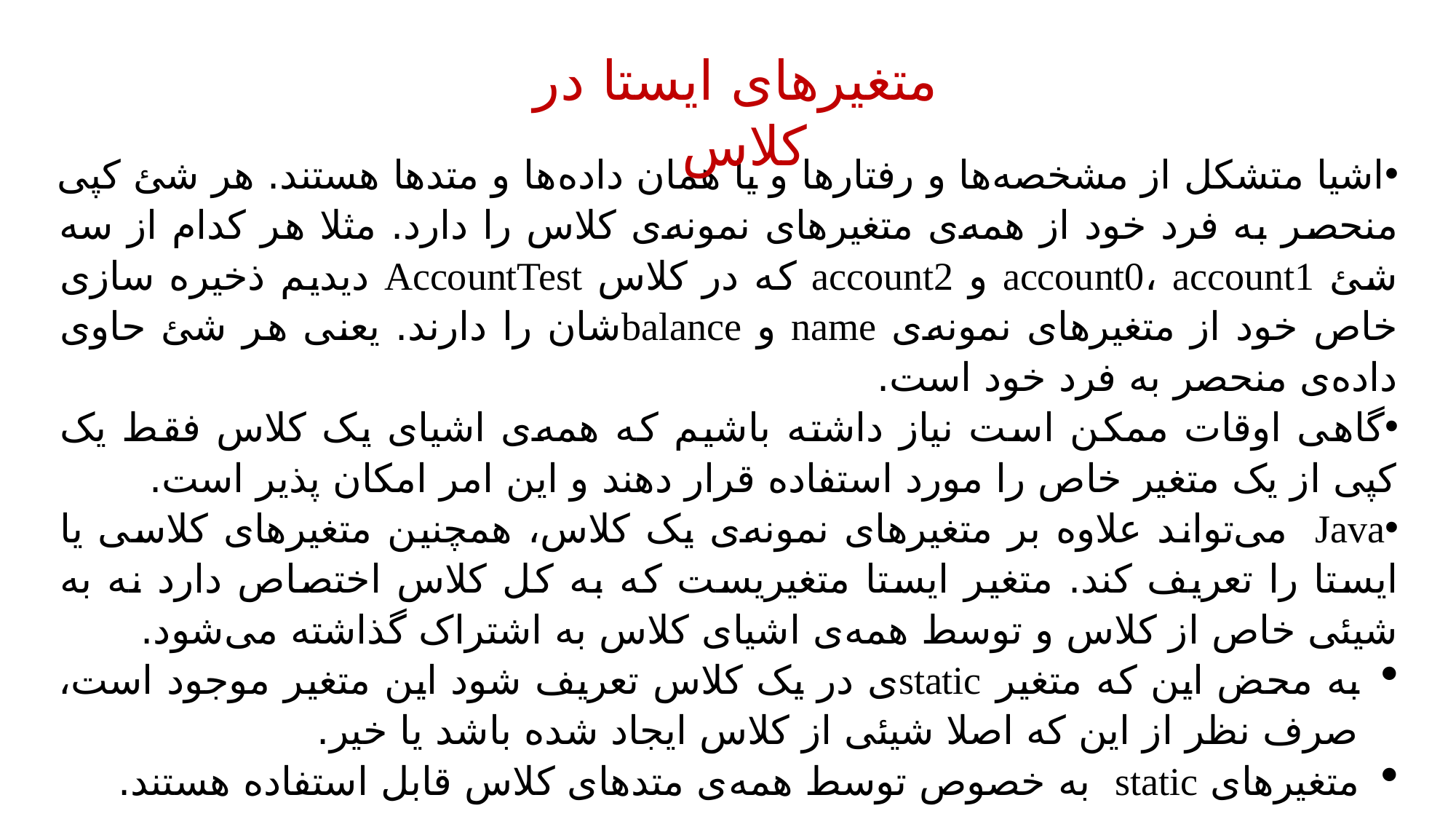

متغیرهای ایستا در کلاس
اشیا متشکل از مشخصه‌ها و رفتارها و یا همان داده‌ها و متدها هستند. هر شئ کپی منحصر به فرد خود از همه‌ی متغیرهای نمونه‌ی کلاس را دارد. مثلا هر کدام از سه شئ account0، account1 و account2 که در کلاس AccountTest دیدیم ذخیره سازی خاص خود از متغیرهای نمونه‌ی name و balanceشان را دارند. یعنی هر شئ حاوی داده‌ی منحصر به فرد خود است.
گاهی اوقات ممکن است نیاز داشته باشیم که همه‌ی اشیای یک کلاس فقط یک کپی از یک متغیر خاص را مورد استفاده قرار دهند و این امر امکان پذیر است.
Java  می‌تواند علاوه بر متغیرهای نمونه‌ی یک کلاس، همچنین متغیرهای کلاسی یا ایستا را تعریف کند. متغیر ایستا متغیریست که به کل کلاس اختصاص دارد نه به شیئی خاص از کلاس و توسط همه‌ی اشیای کلاس به اشتراک گذاشته می‌شود.
به محض این که متغیر staticی در یک کلاس تعریف شود این متغیر موجود است، صرف نظر از این که اصلا شیئی از کلاس ایجاد شده باشد یا خیر.
متغیرهای static  به خصوص توسط همه‌ی متدهای کلاس قابل استفاده هستند.